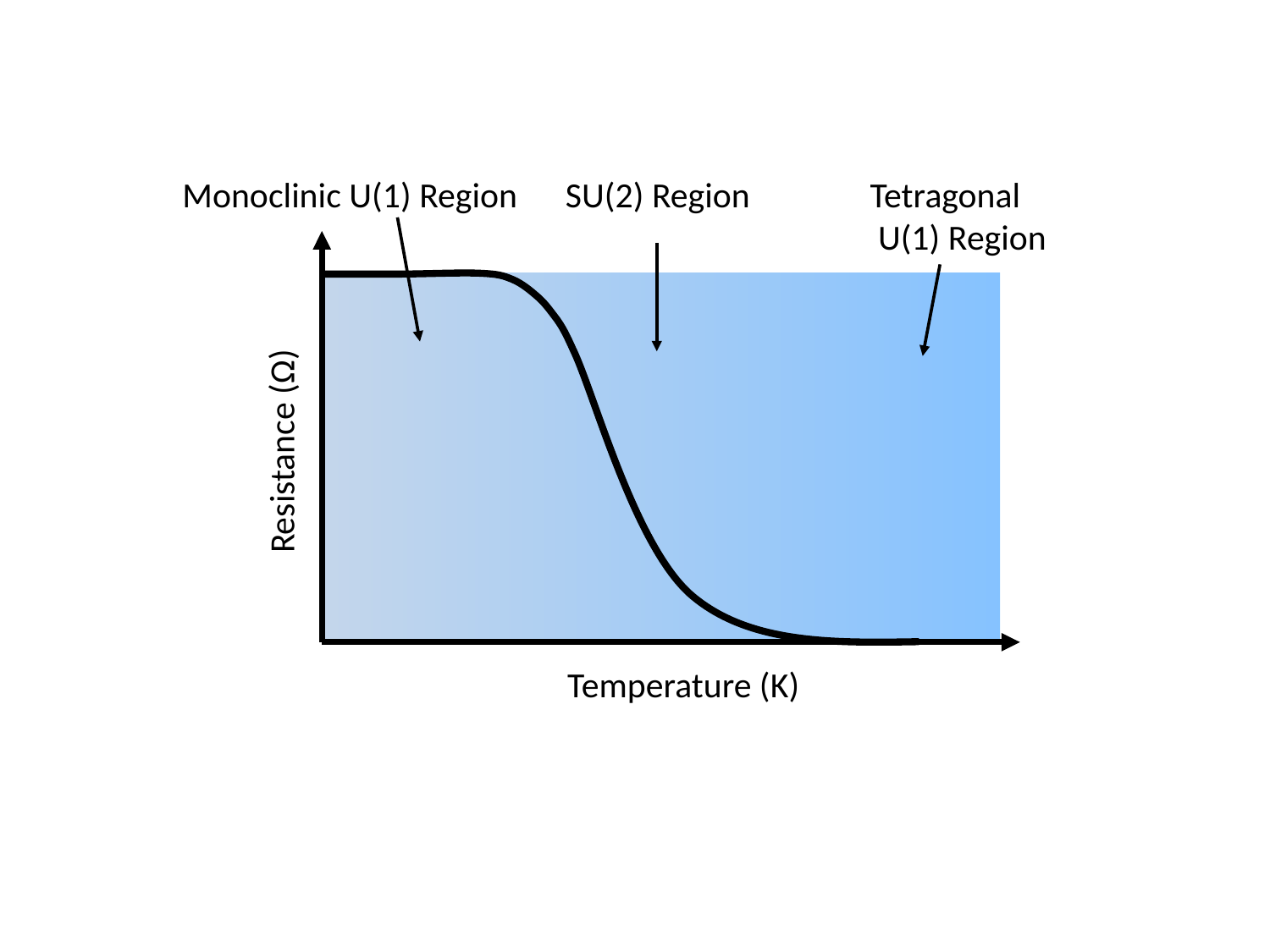

Tetragonal
 U(1) Region
Monoclinic U(1) Region
SU(2) Region

Resistance (Ω)
Temperature (K)